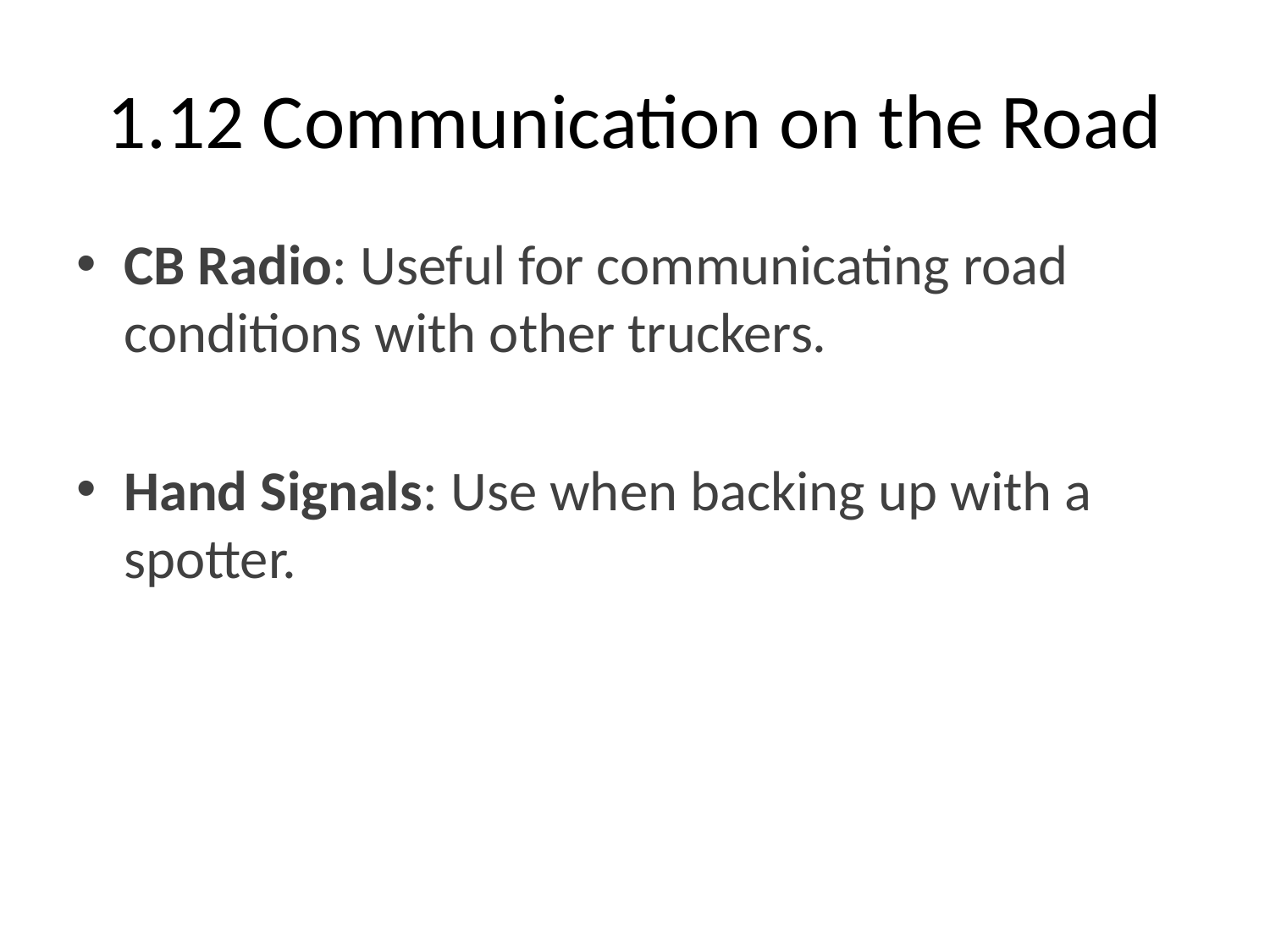

# 1.12 Communication on the Road
CB Radio: Useful for communicating road conditions with other truckers.

Hand Signals: Use when backing up with a spotter.